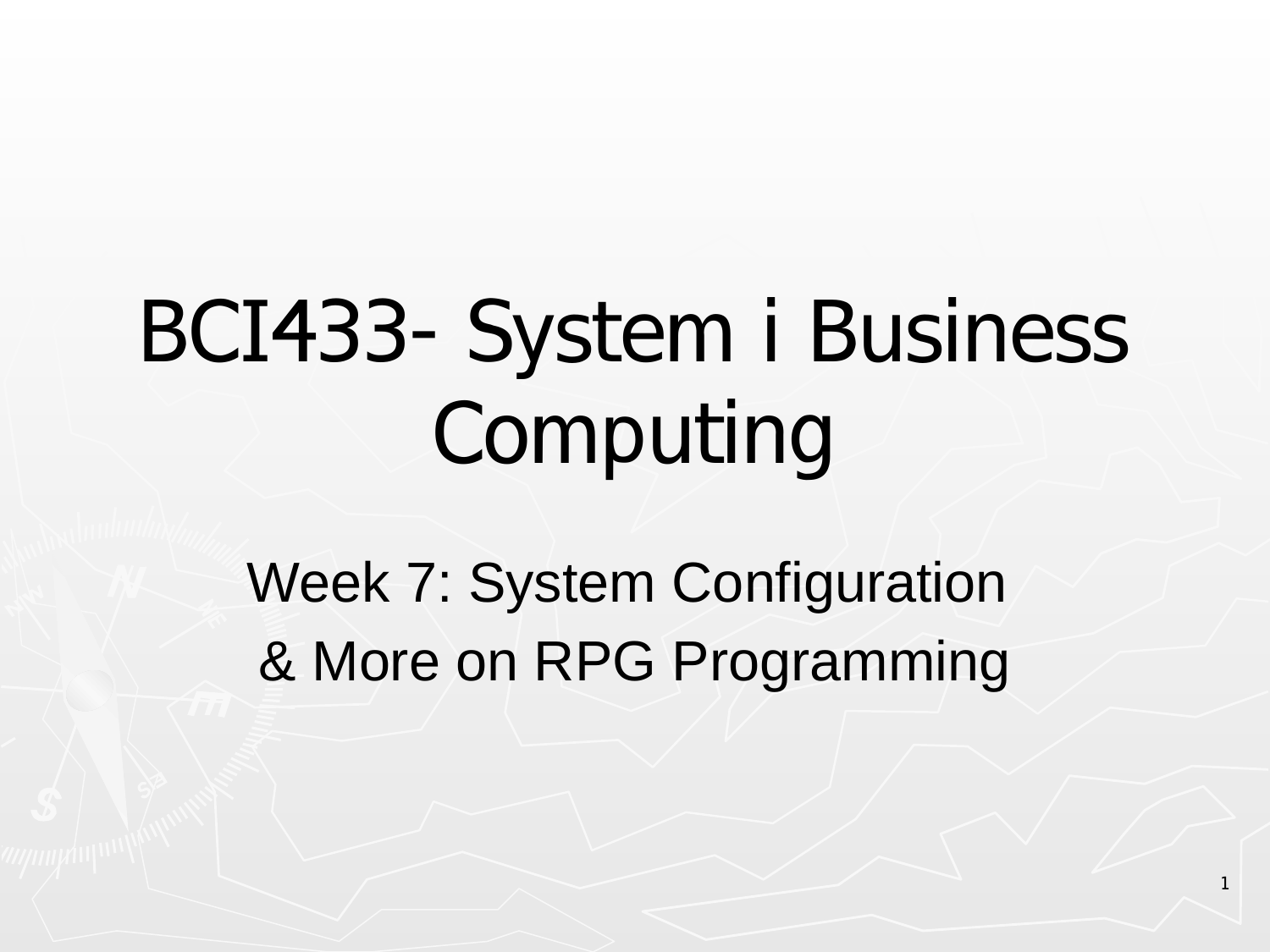

# BCI433- System i Business Computing
Week 7: System Configuration
& More on RPG Programming
1